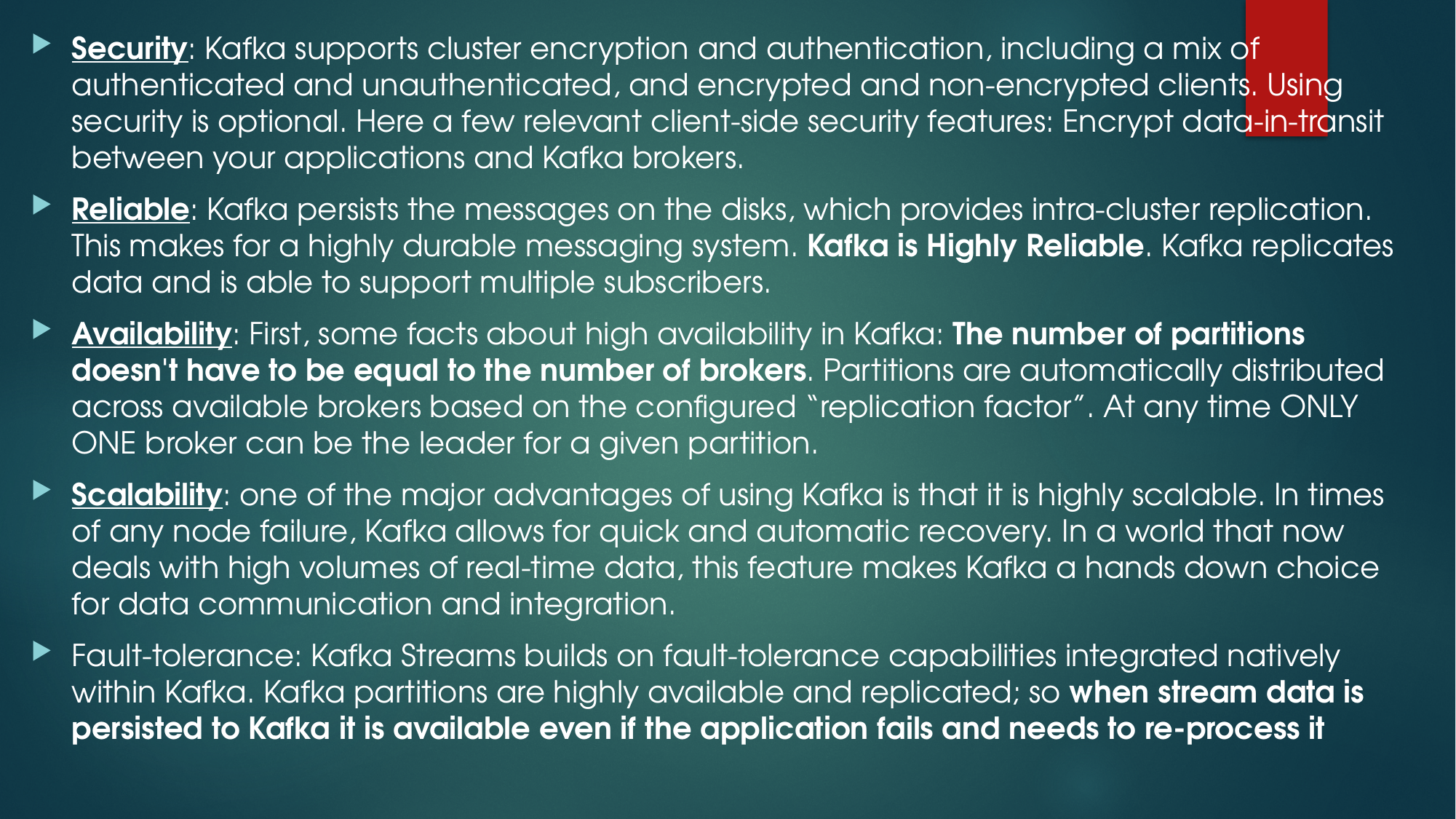

Security: Kafka supports cluster encryption and authentication, including a mix of authenticated and unauthenticated, and encrypted and non-encrypted clients. Using security is optional. Here a few relevant client-side security features: Encrypt data-in-transit between your applications and Kafka brokers.
Reliable: Kafka persists the messages on the disks, which provides intra-cluster replication. This makes for a highly durable messaging system. Kafka is Highly Reliable. Kafka replicates data and is able to support multiple subscribers.
Availability: First, some facts about high availability in Kafka: The number of partitions doesn't have to be equal to the number of brokers. Partitions are automatically distributed across available brokers based on the configured “replication factor”. At any time ONLY ONE broker can be the leader for a given partition.
Scalability: one of the major advantages of using Kafka is that it is highly scalable. In times of any node failure, Kafka allows for quick and automatic recovery. In a world that now deals with high volumes of real-time data, this feature makes Kafka a hands down choice for data communication and integration.
Fault-tolerance: Kafka Streams builds on fault-tolerance capabilities integrated natively within Kafka. Kafka partitions are highly available and replicated; so when stream data is persisted to Kafka it is available even if the application fails and needs to re-process it